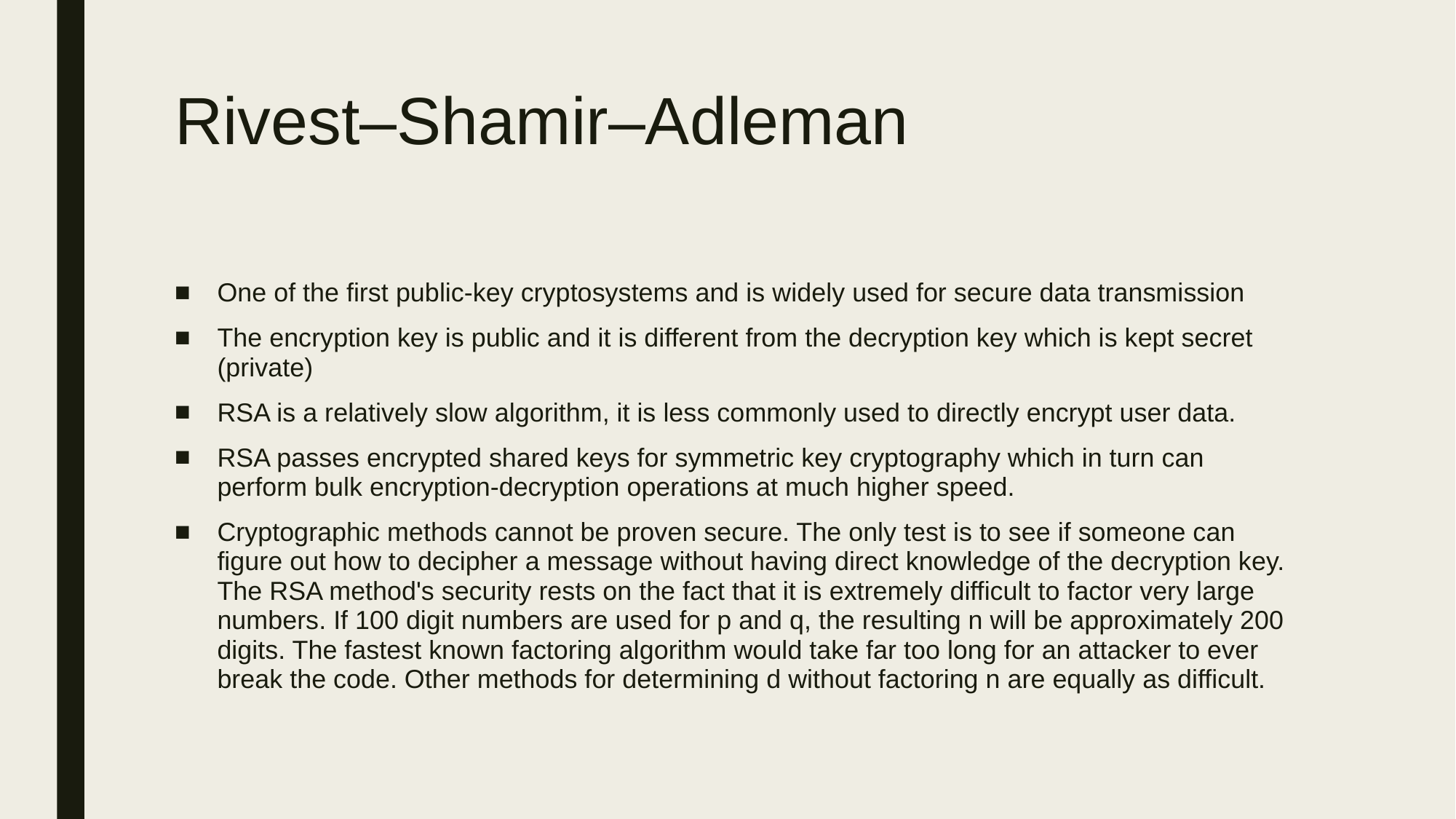

# Rivest–Shamir–Adleman
One of the first public-key cryptosystems and is widely used for secure data transmission
The encryption key is public and it is different from the decryption key which is kept secret (private)
RSA is a relatively slow algorithm, it is less commonly used to directly encrypt user data.
RSA passes encrypted shared keys for symmetric key cryptography which in turn can perform bulk encryption-decryption operations at much higher speed.
Cryptographic methods cannot be proven secure. The only test is to see if someone can figure out how to decipher a message without having direct knowledge of the decryption key. The RSA method's security rests on the fact that it is extremely difficult to factor very large numbers. If 100 digit numbers are used for p and q, the resulting n will be approximately 200 digits. The fastest known factoring algorithm would take far too long for an attacker to ever break the code. Other methods for determining d without factoring n are equally as difficult.